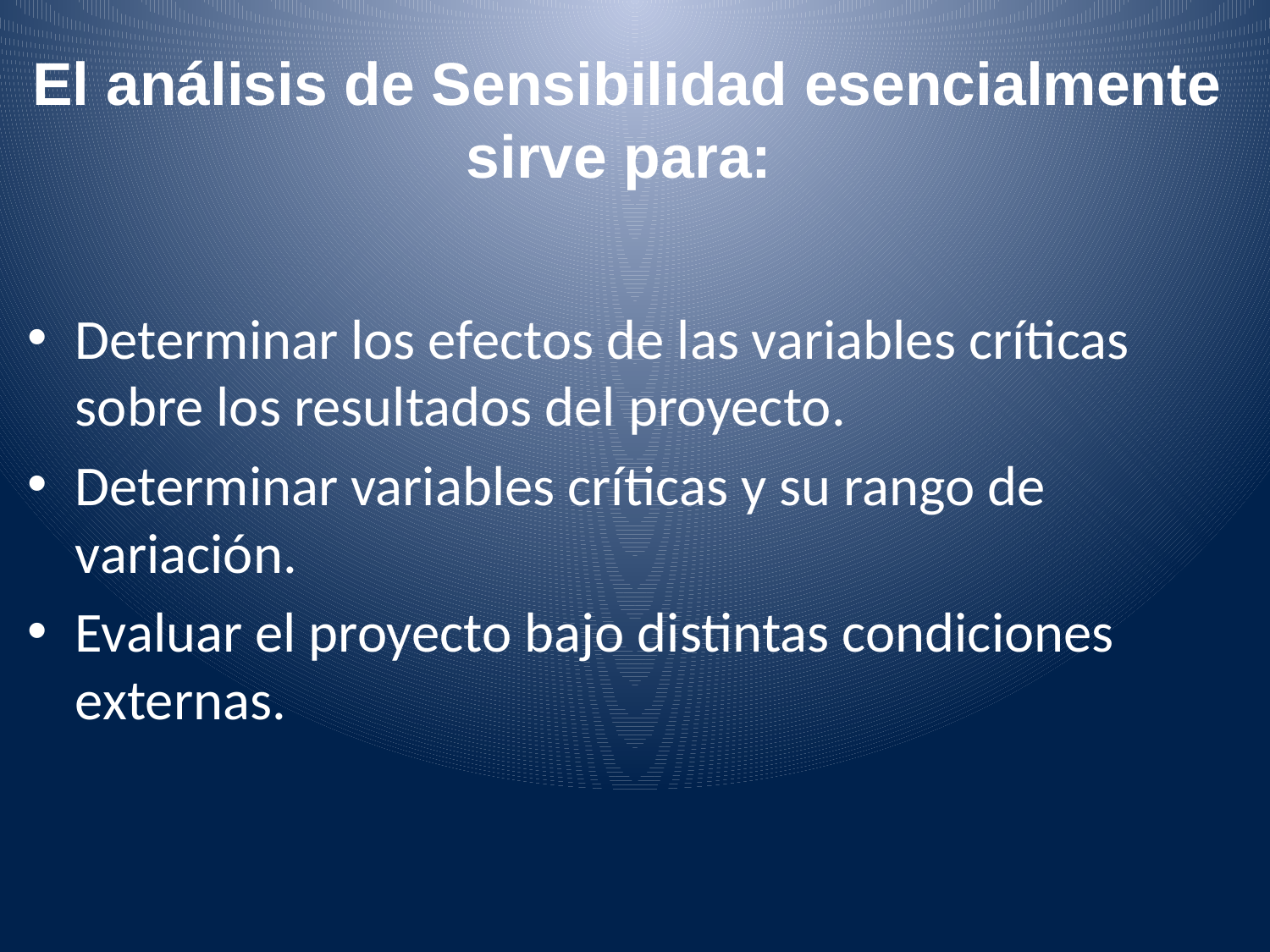

# El análisis de Sensibilidad esencialmente sirve para:
Determinar los efectos de las variables críticas sobre los resultados del proyecto.
Determinar variables críticas y su rango de variación.
Evaluar el proyecto bajo distintas condiciones externas.